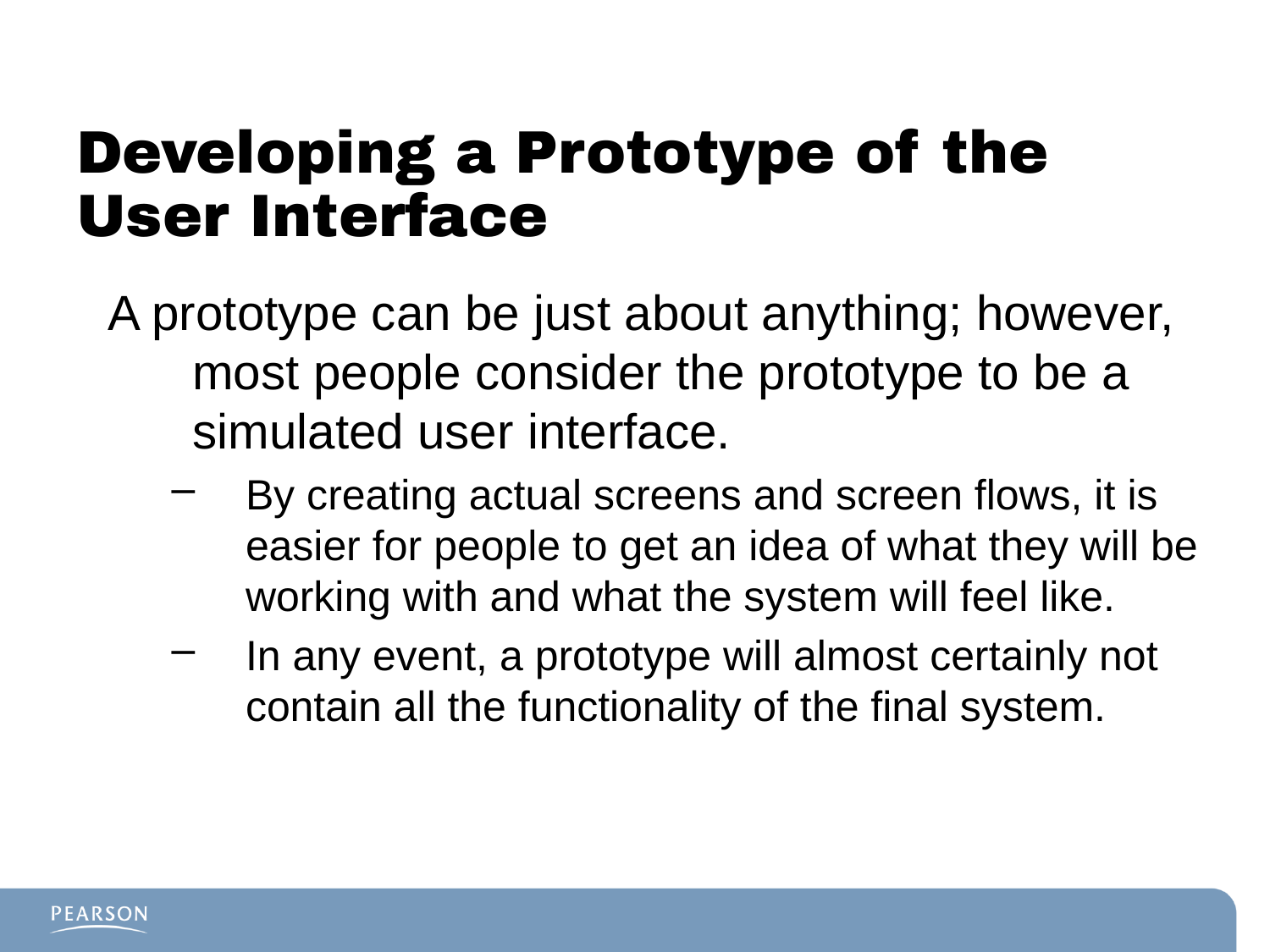

# Developing a Prototype of the User Interface
A prototype can be just about anything; however, most people consider the prototype to be a simulated user interface.
By creating actual screens and screen flows, it is easier for people to get an idea of what they will be working with and what the system will feel like.
In any event, a prototype will almost certainly not contain all the functionality of the final system.